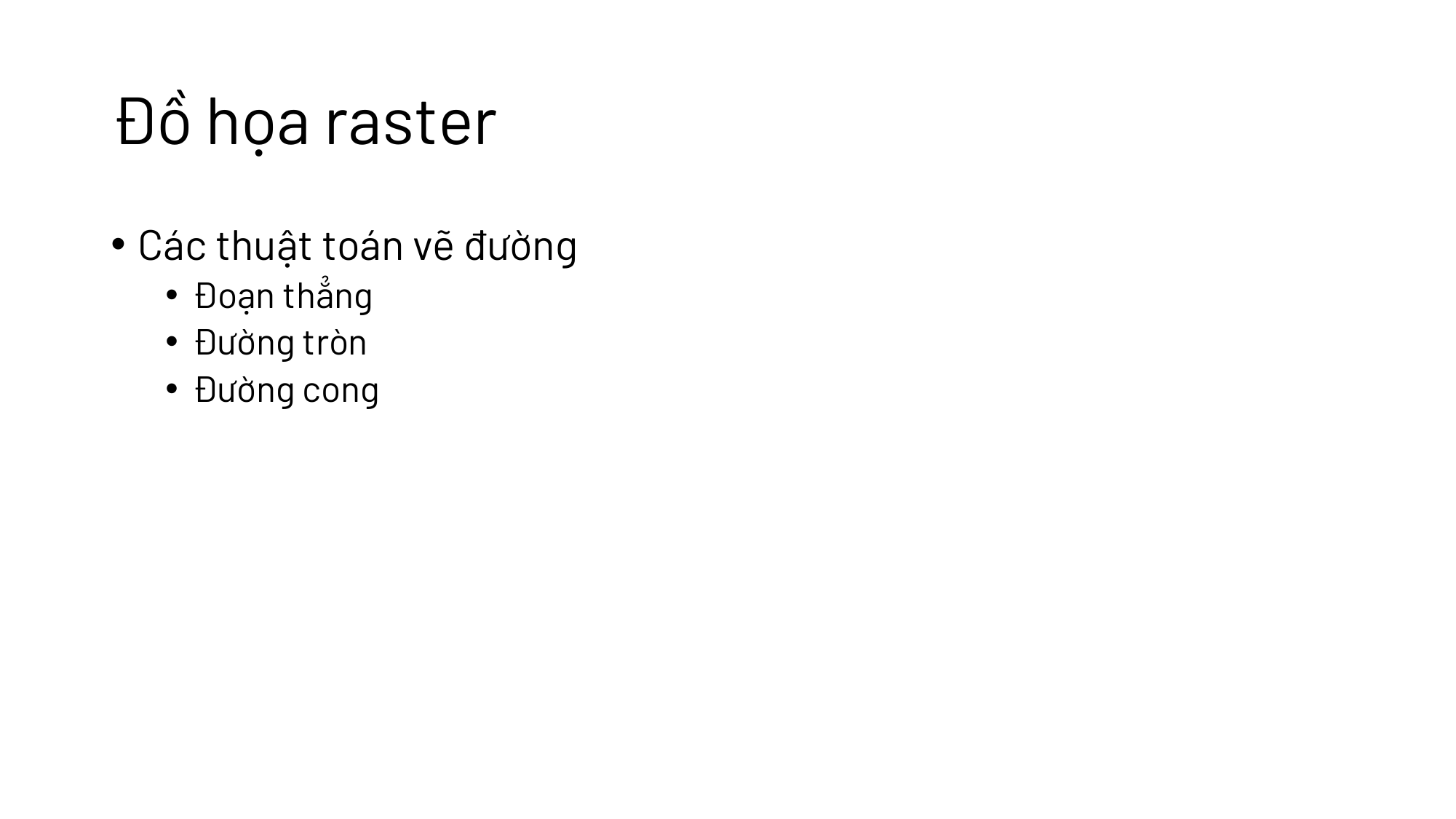

# Đồ họa raster
Các thuật toán vẽ đường
Đoạn thẳng
Đường tròn
Đường cong